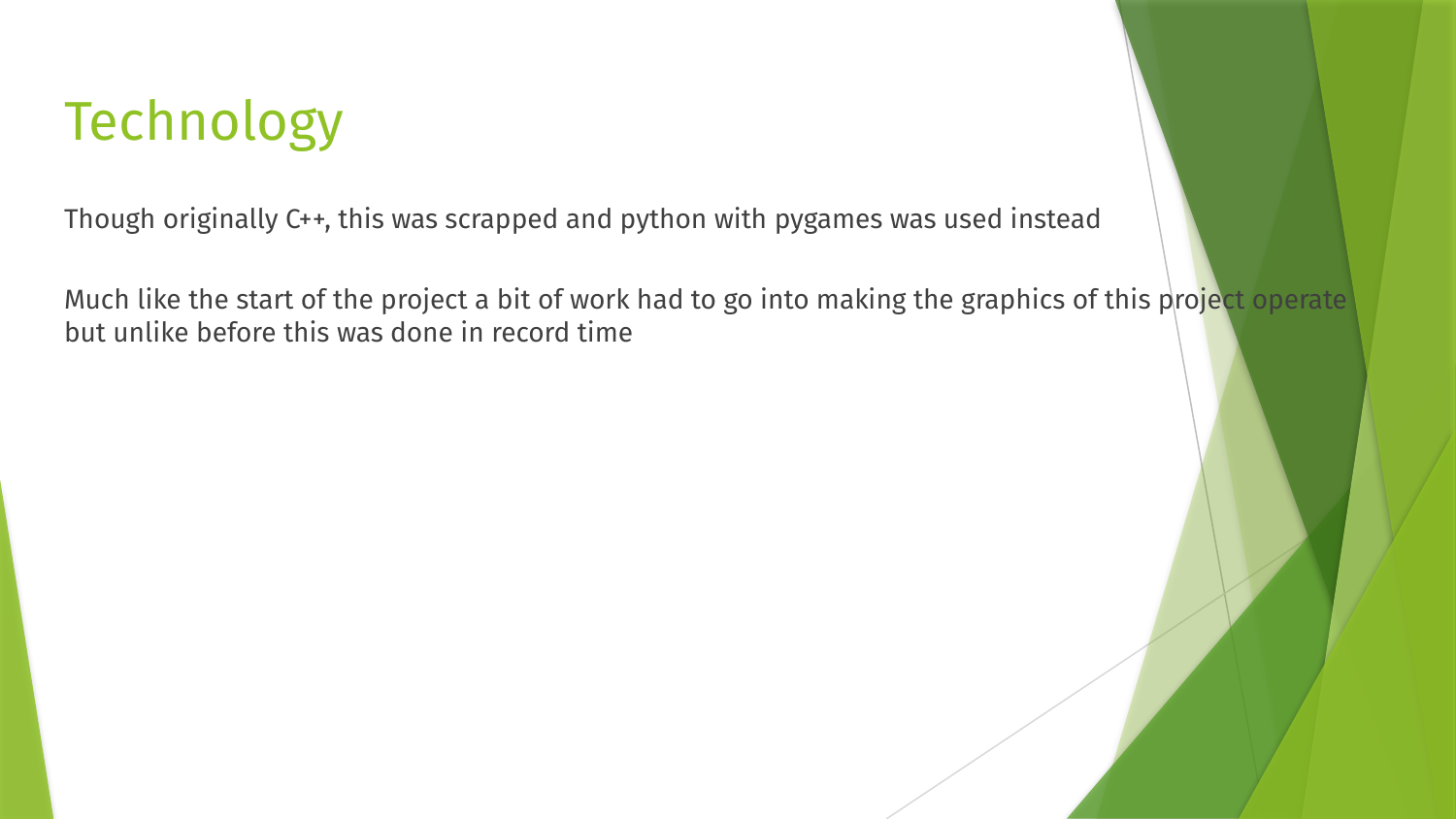

# Technology
Though originally C++, this was scrapped and python with pygames was used instead
Much like the start of the project a bit of work had to go into making the graphics of this project operate but unlike before this was done in record time